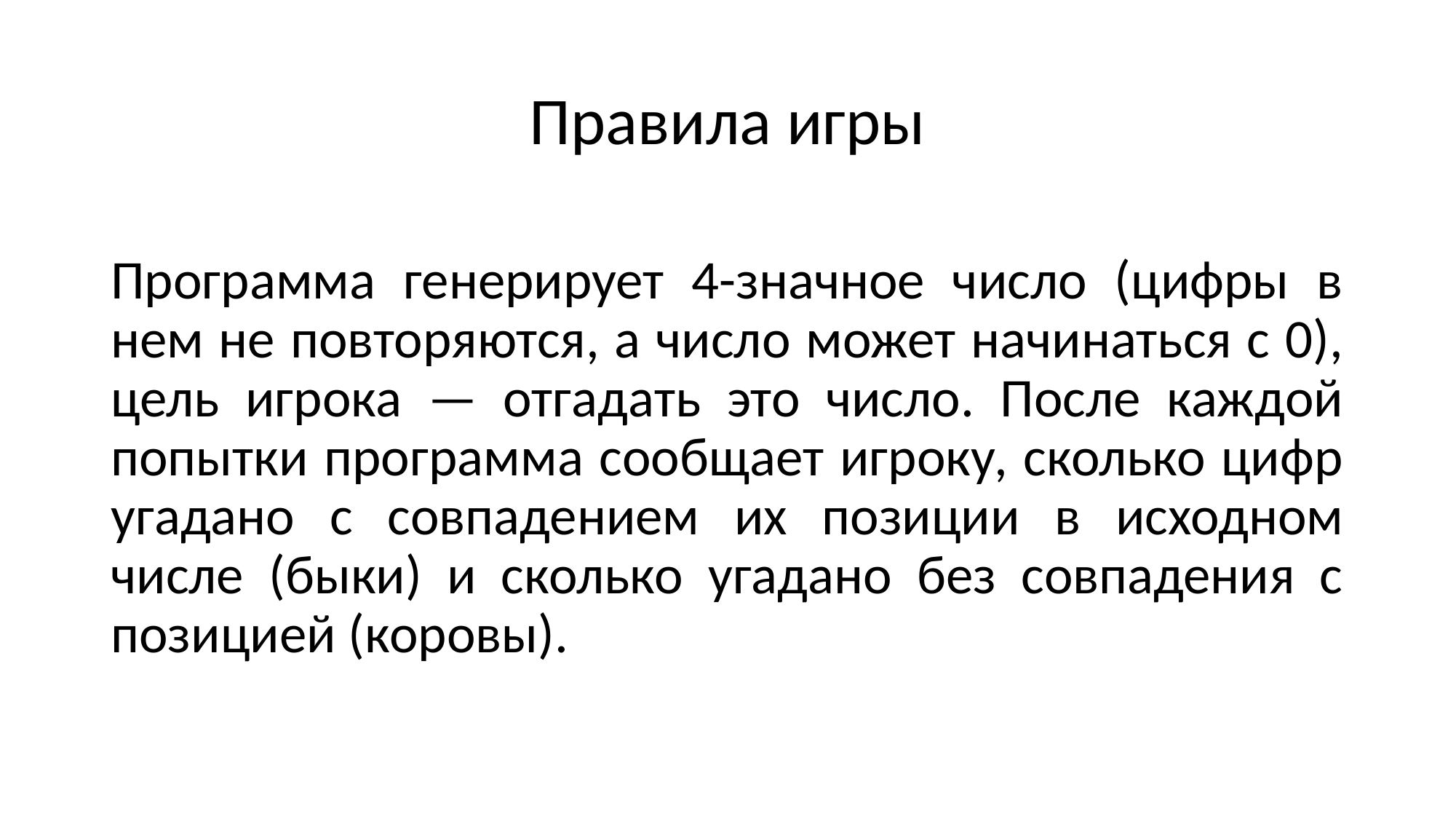

# Правила игры
Программа генерирует 4-значное число (цифры в нем не повторяются, а число может начинаться с 0), цель игрока — отгадать это число. После каждой попытки программа сообщает игроку, сколько цифр угадано с совпадением их позиции в исходном числе (быки) и сколько угадано без совпадения с позицией (коровы).